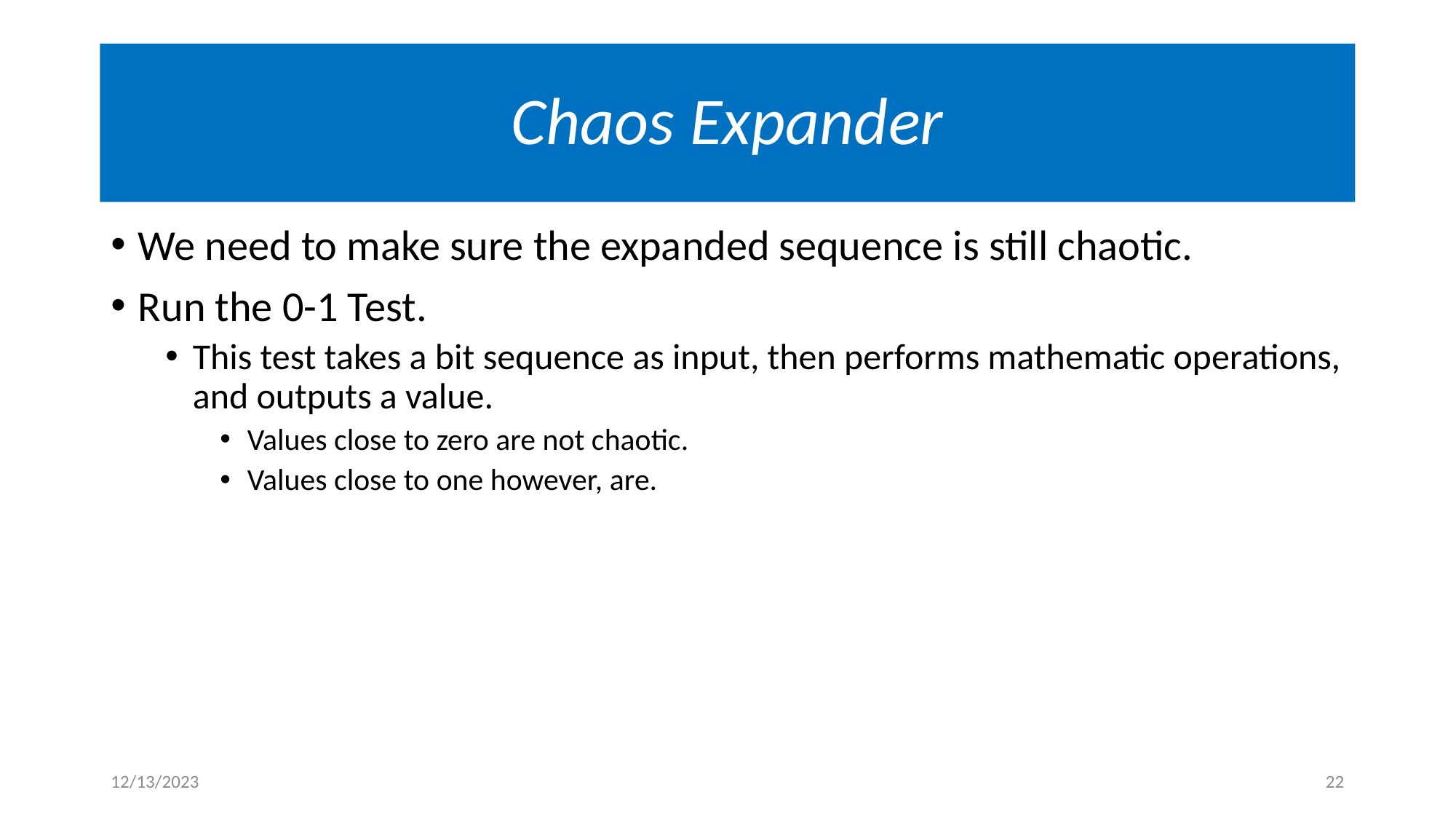

# Chaos Expander
We need to make sure the expanded sequence is still chaotic.
Run the 0-1 Test.
This test takes a bit sequence as input, then performs mathematic operations, and outputs a value.
Values close to zero are not chaotic.
Values close to one however, are.
12/13/2023

22